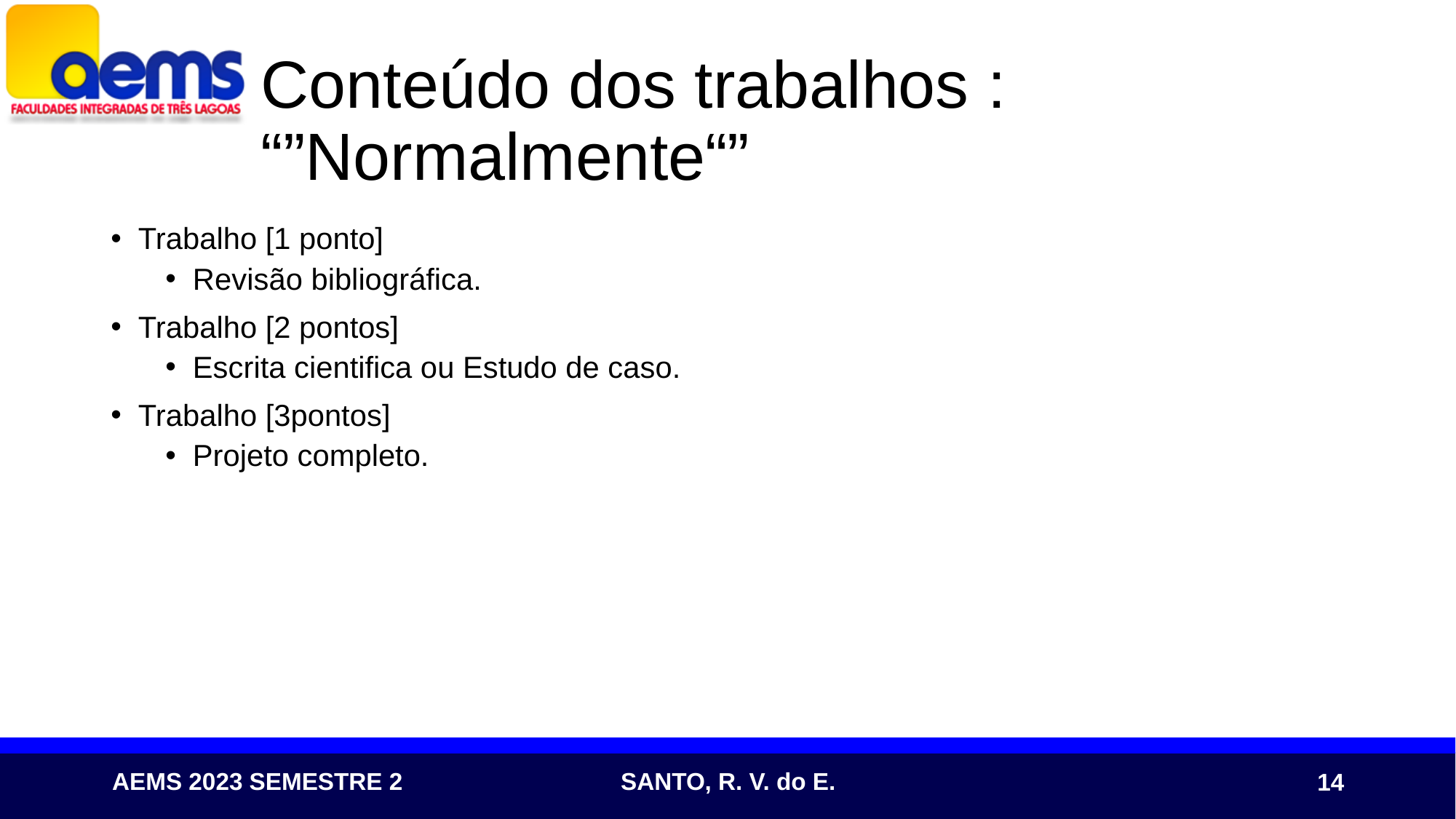

# Conteúdo dos trabalhos : “”Normalmente“”
Trabalho [1 ponto]
Revisão bibliográfica.
Trabalho [2 pontos]
Escrita cientifica ou Estudo de caso.
Trabalho [3pontos]
Projeto completo.

14